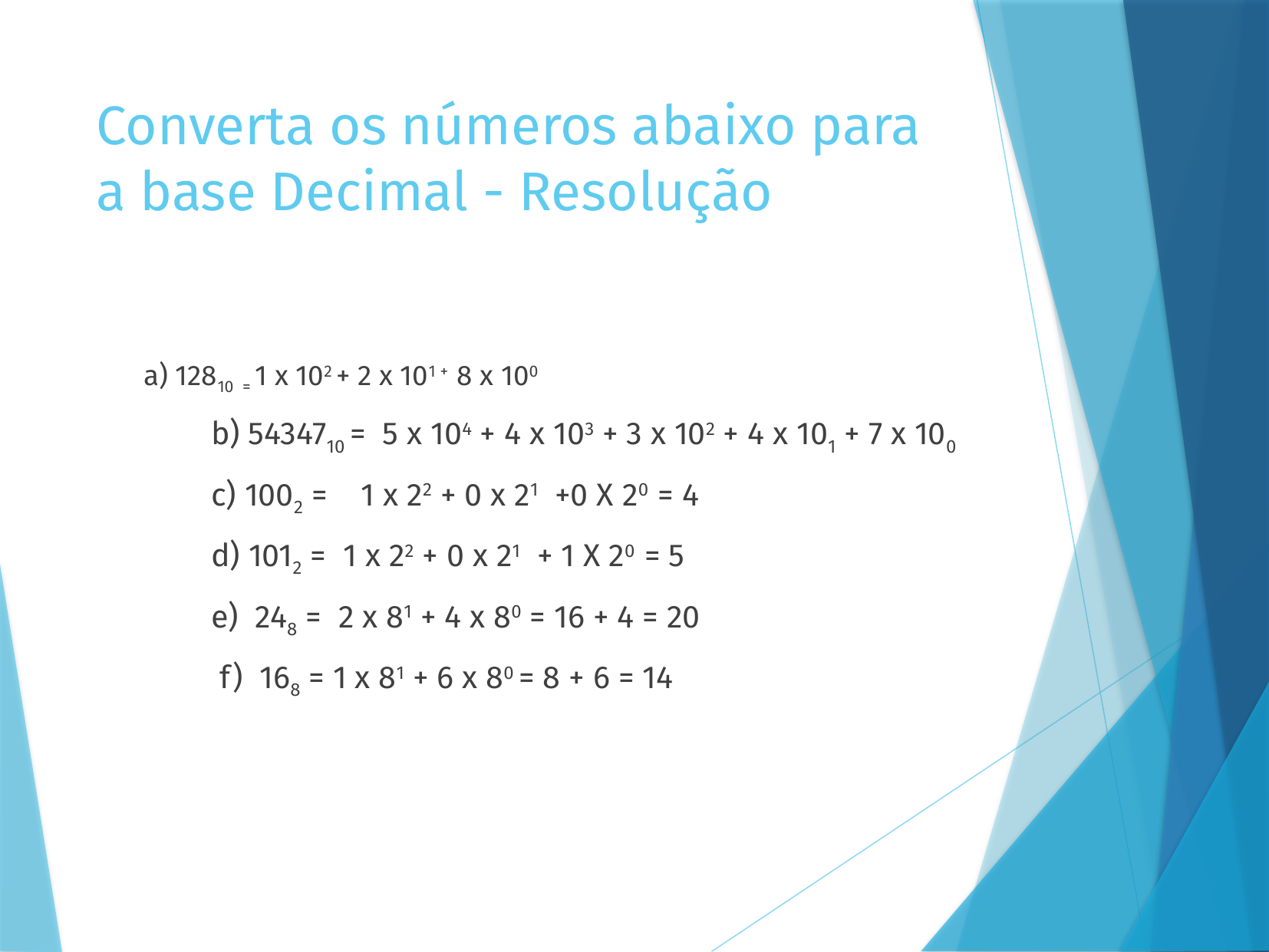

# Converta os números abaixo para a base Decimal - Resolução

a) 12810  = 1 x 102 + 2 x 101 +  8 x 100
	b) 5434710 =  5 x 104 + 4 x 103 + 3 x 102 + 4 x 101 + 7 x 100
 	c) 1002 =    1 x 22 + 0 x 21  +0 X 20  = 4
	d) 1012 =  1 x 22 + 0 x 21  + 1 X 20  = 5
	e)  248 =  2 x 81 + 4 x 80 = 16 + 4 = 20
	 f)  168 = 1 x 81 + 6 x 80 = 8 + 6 = 14